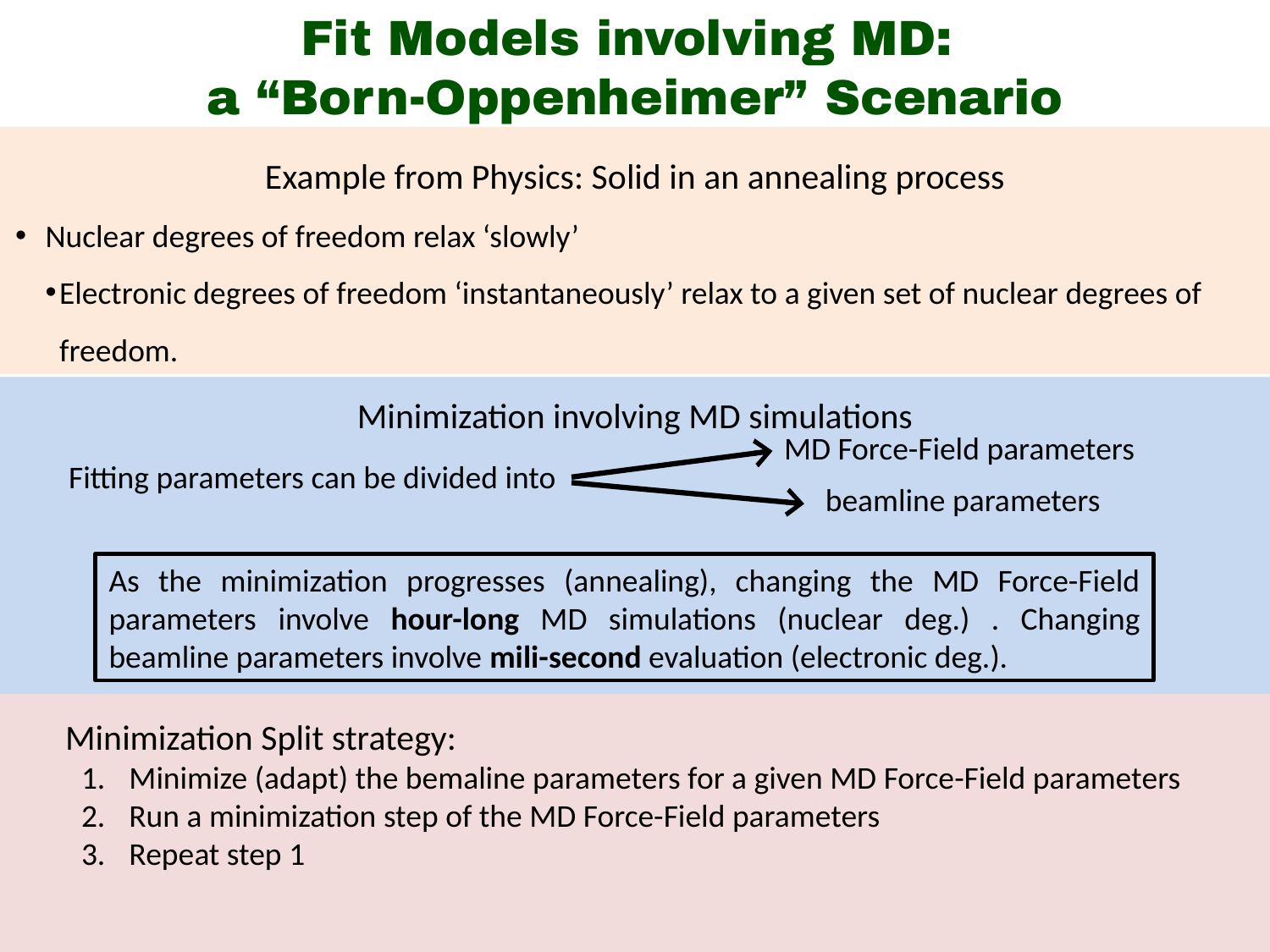

Fit Models involving MD:
a “Born-Oppenheimer” Scenario
Example from Physics: Solid in an annealing process
Nuclear degrees of freedom relax ‘slowly’
Electronic degrees of freedom ‘instantaneously’ relax to a given set of nuclear degrees of freedom.

Minimization involving MD simulations
| MD Force-Field parameters |
| --- |
| beamline parameters |
Fitting parameters can be divided into
As the minimization progresses (annealing), changing the MD Force-Field parameters involve hour-long MD simulations (nuclear deg.) . Changing beamline parameters involve mili-second evaluation (electronic deg.).

Minimization Split strategy:
Minimize (adapt) the bemaline parameters for a given MD Force-Field parameters
Run a minimization step of the MD Force-Field parameters
Repeat step 1